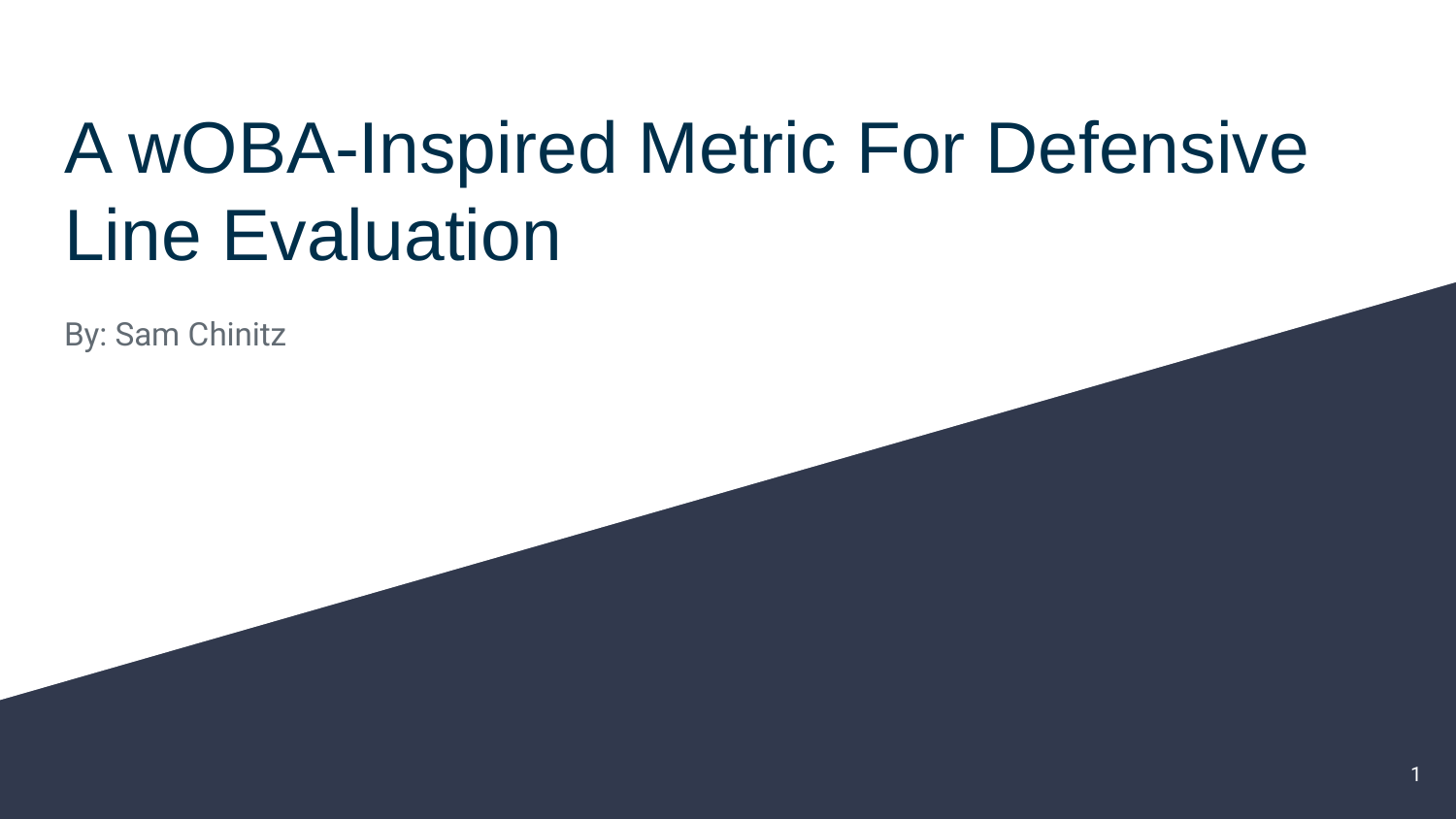

# A wOBA-Inspired Metric For Defensive Line Evaluation
By: Sam Chinitz
1